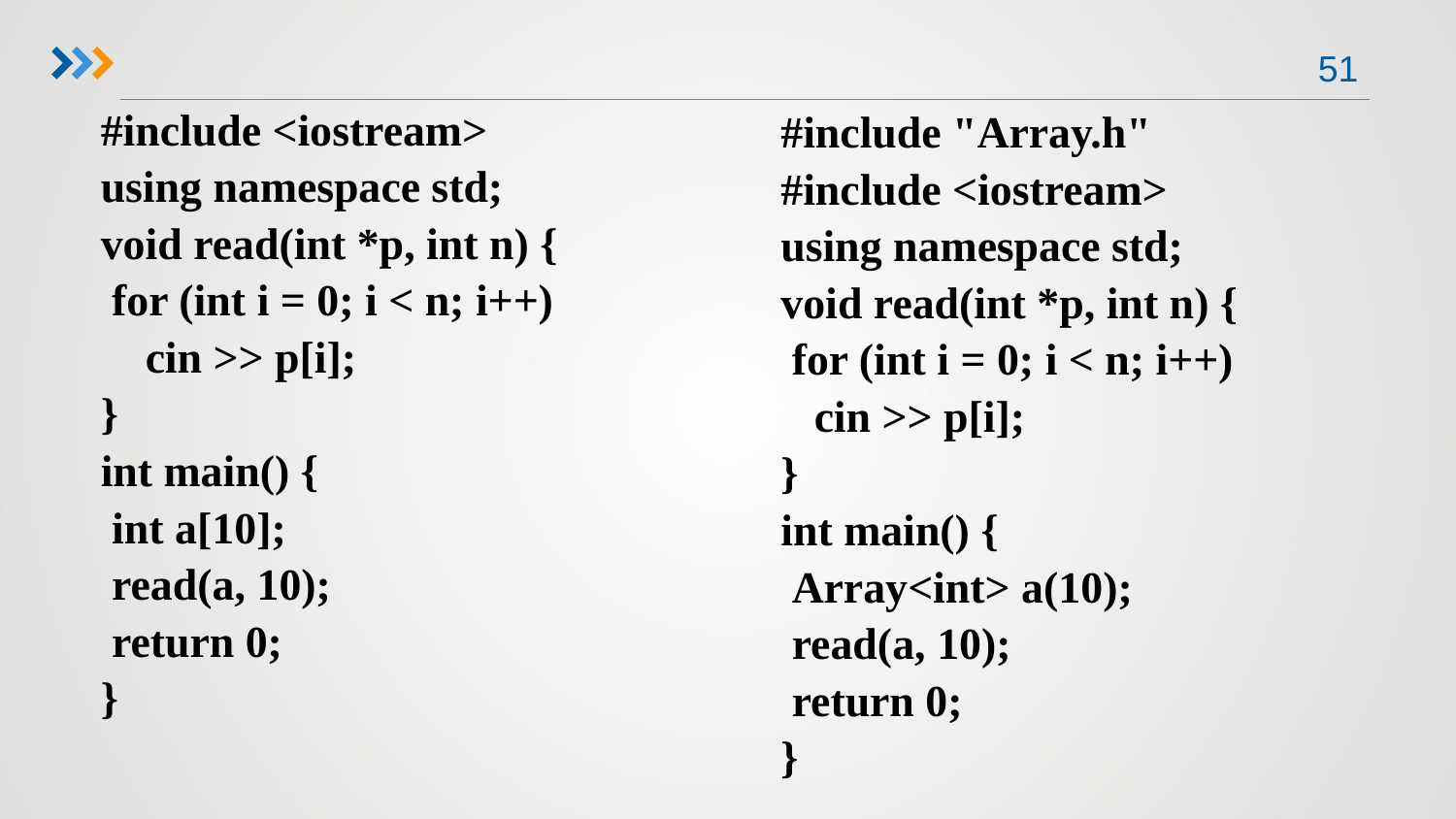

#include <iostream>
using namespace std;
void read(int *p, int n) {
 for (int i = 0; i < n; i++)
    cin >> p[i];
}
int main() {
 int a[10];
 read(a, 10);
 return 0;
}
#include "Array.h"
#include <iostream>
using namespace std;
void read(int *p, int n) {
 for (int i = 0; i < n; i++)
   cin >> p[i];
}
int main() {
 Array<int> a(10);
 read(a, 10);
 return 0;
}